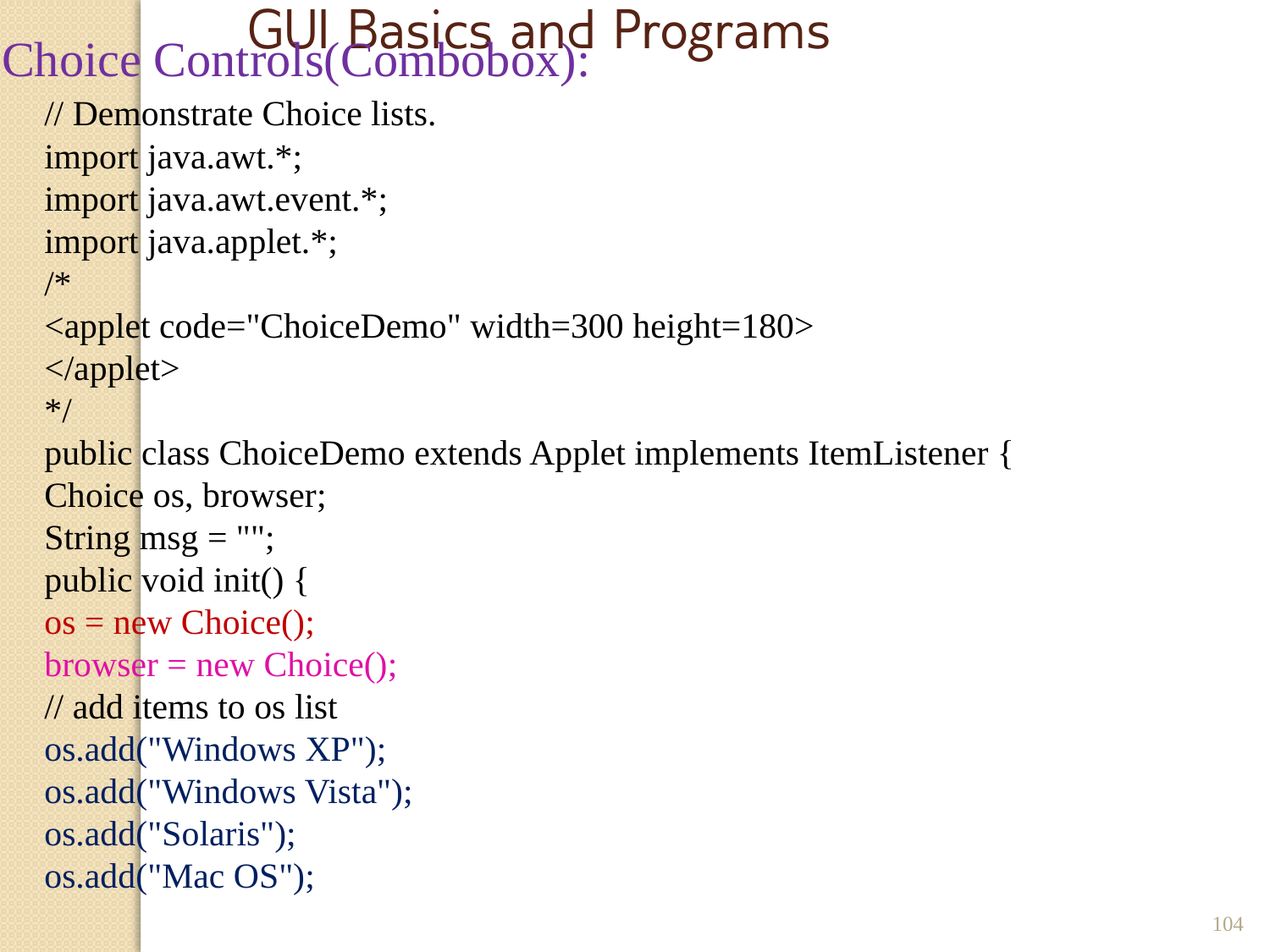

GUI Basics and Programs
Choice Controls(Combobox):
// Demonstrate Choice lists.
import java.awt.*;
import java.awt.event.*;
import java.applet.*;
/*
<applet code="ChoiceDemo" width=300 height=180>
</applet>
*/
public class ChoiceDemo extends Applet implements ItemListener {
Choice os, browser;
String msg = "";
public void init() {
os = new Choice();
browser = new Choice();
// add items to os list
os.add("Windows XP");
os.add("Windows Vista");
os.add("Solaris");
os.add("Mac OS");
104